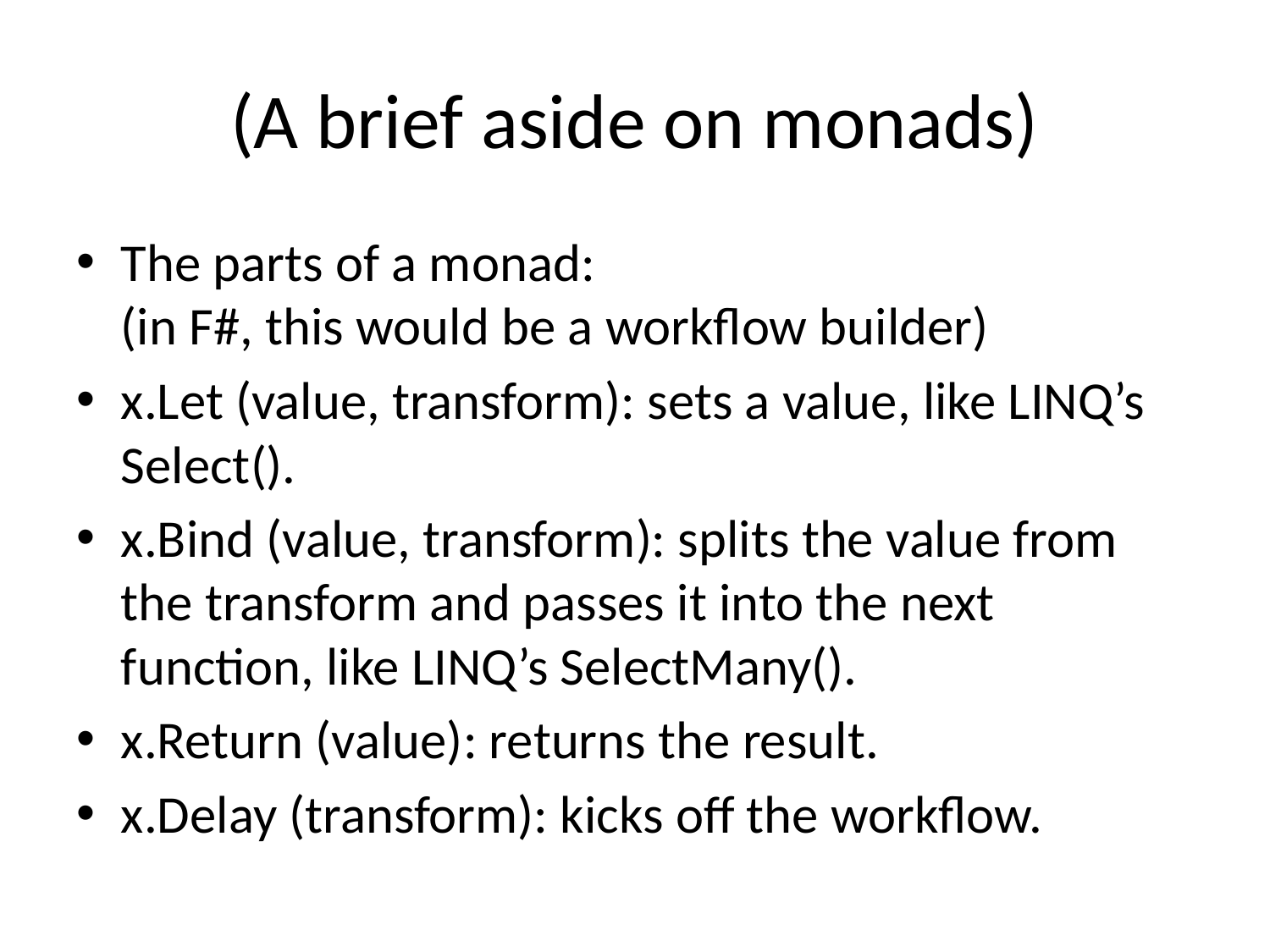

# (A brief aside on monads)
The parts of a monad:
(in F#, this would be a workflow builder)
x.Let (value, transform): sets a value, like LINQ’s Select().
x.Bind (value, transform): splits the value from the transform and passes it into the next function, like LINQ’s SelectMany().
x.Return (value): returns the result.
x.Delay (transform): kicks off the workflow.